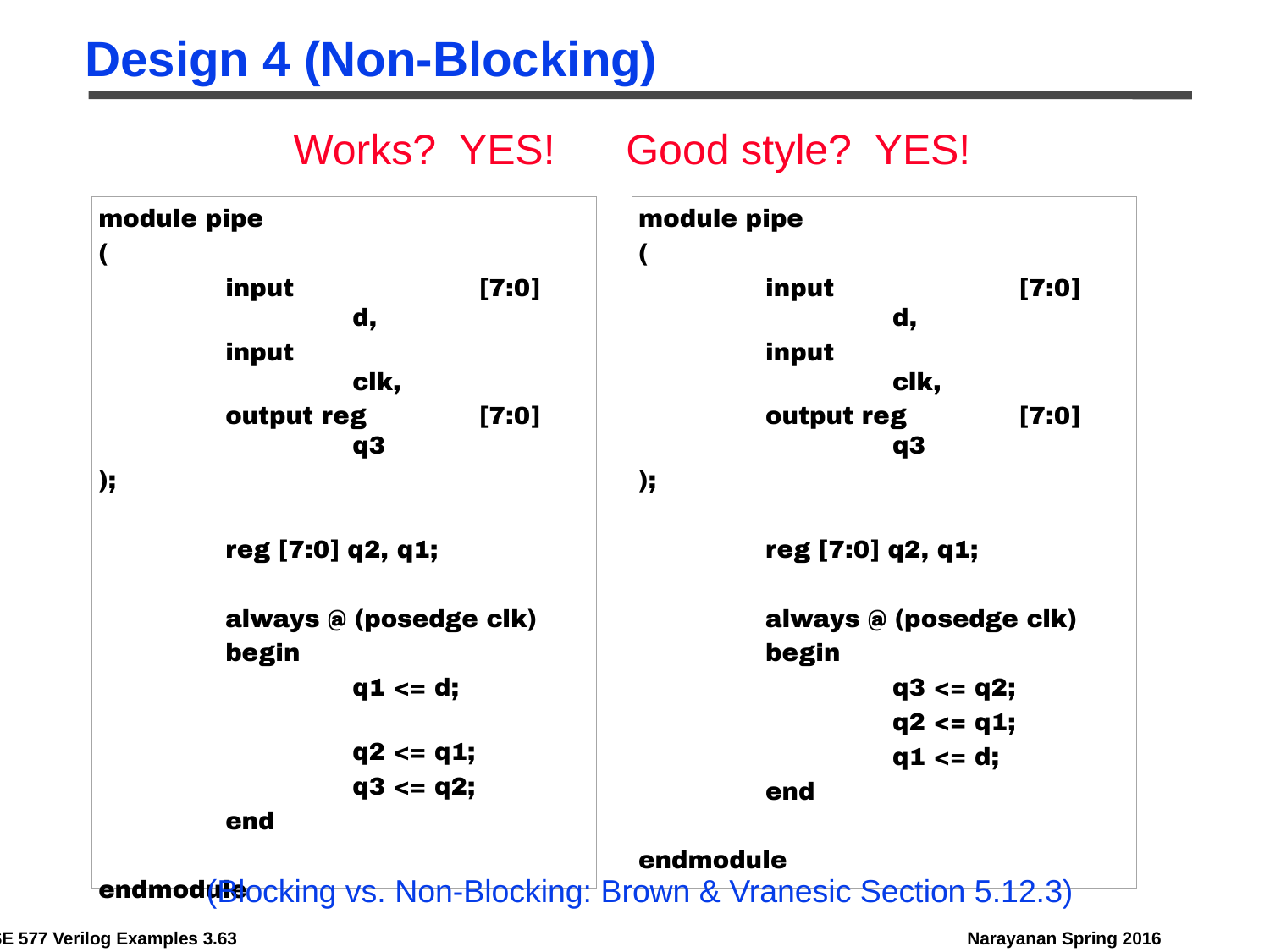

# Design 4 (Non-Blocking)
Works?  YES!      Good style?  YES!
module pipe
(
	input 		[7:0]		d,
	input 				clk,
	output reg	[7:0]		q3
);

	reg [7:0] q2, q1;

	always @ (posedge clk)
	begin
		q3 <= q2;
		q2 <= q1;
		q1 <= d;
	end

endmodule

module pipe
(
	input 		[7:0]		d,
	input 				clk,
	output reg	[7:0]		q3
);

	reg [7:0] q2, q1;

	always @ (posedge clk)
	begin
		q1 <= d;
		q2 <= q1;
		q3 <= q2;
	end

endmodule

(Blocking vs. Non-Blocking: Brown & Vranesic Section 5.12.3)